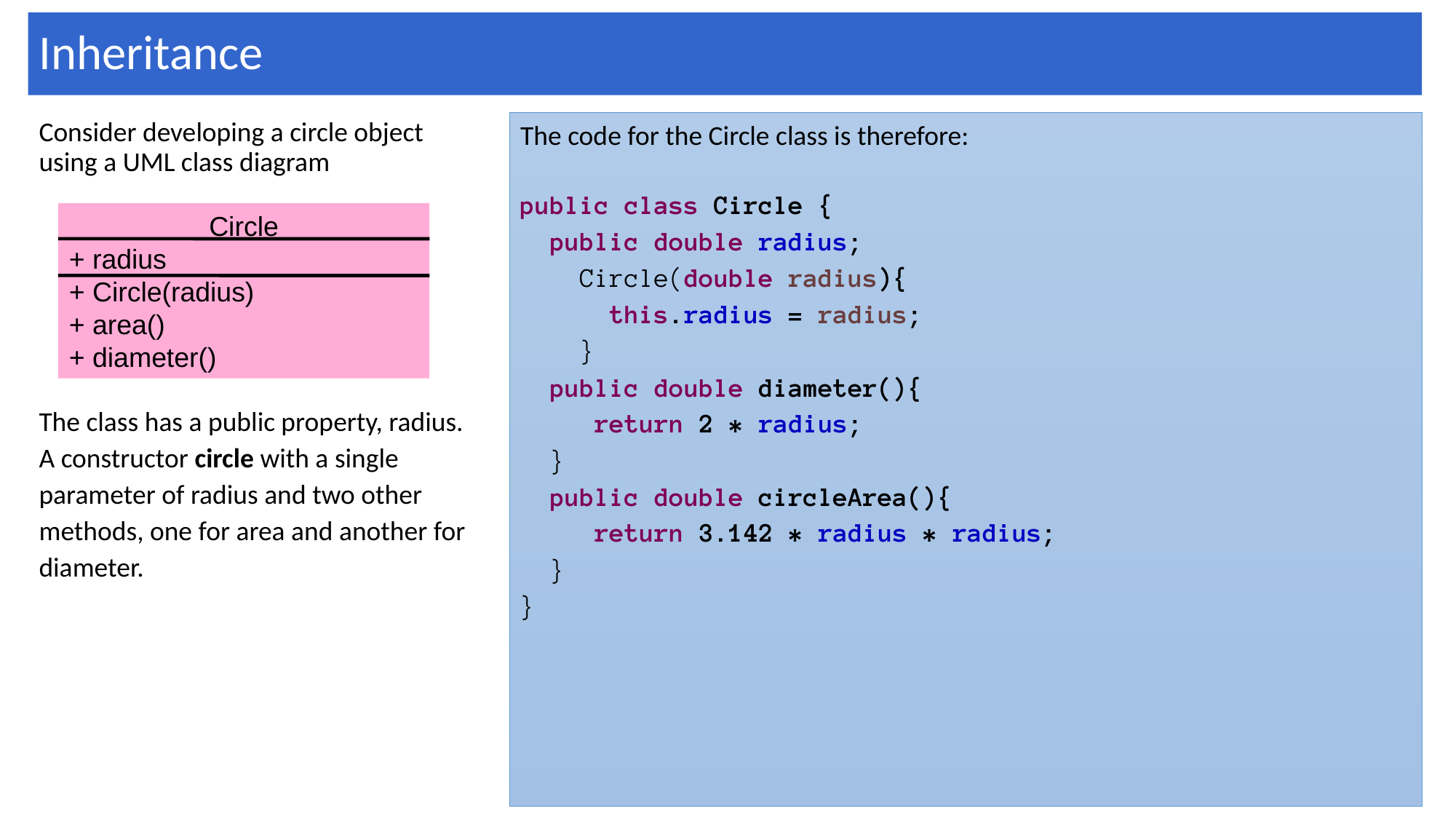

# Inheritance
Consider developing a circle object using a UML class diagram

The class has a public property, radius.  A constructor circle with a single parameter of radius and two other methods, one for area and another for diameter.

The code for the Circle class is therefore:

public class Circle {
  public double radius;
    Circle(double radius){
      this.radius = radius;
    }
  public double diameter(){
     return 2 * radius;
  }
  public double circleArea(){
     return 3.142 * radius * radius;
  }
}
Circle
+ radius
+ Circle(radius)
+ area()
+ diameter()

46